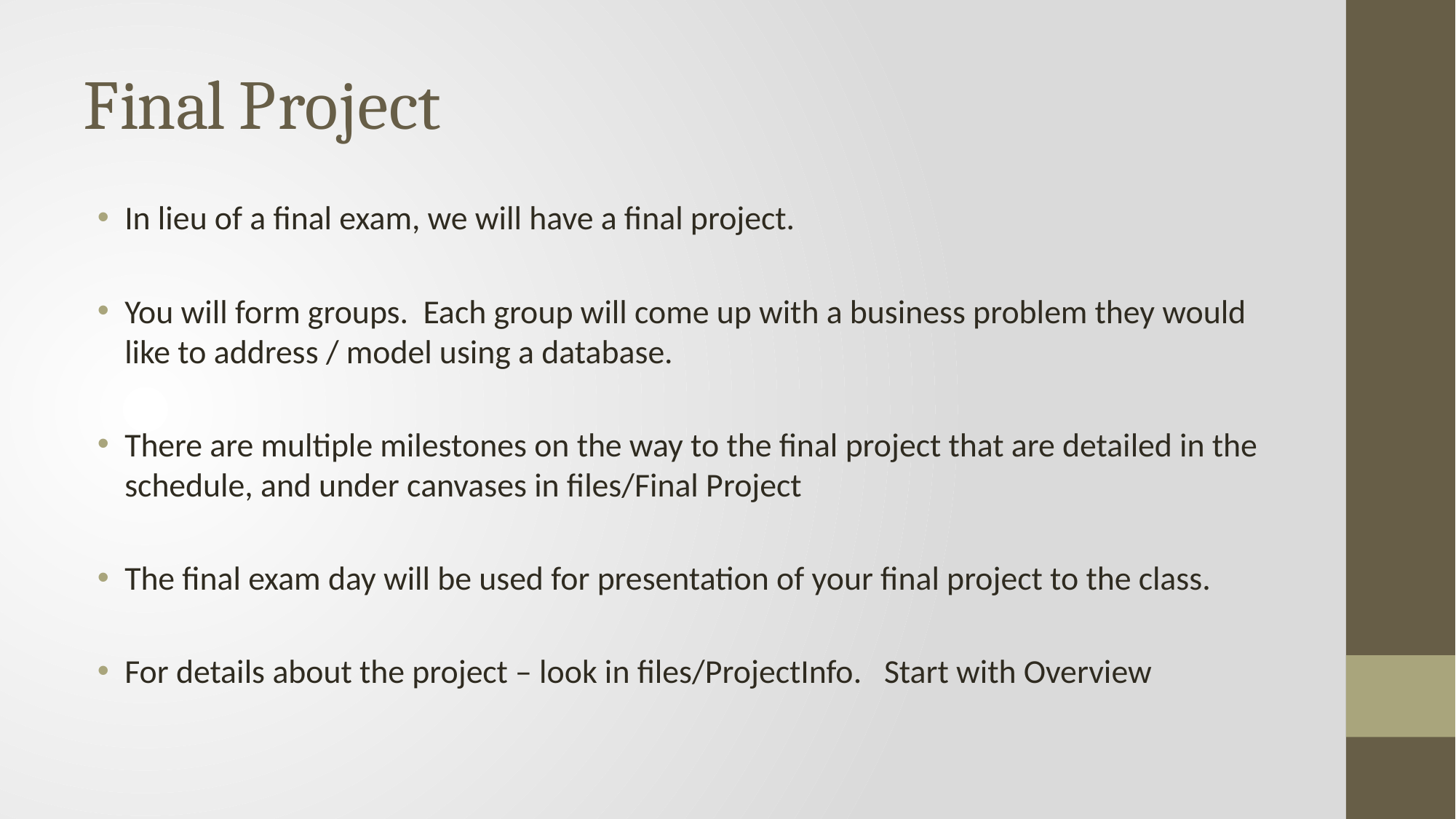

# Final Project
In lieu of a final exam, we will have a final project.

You will form groups.  Each group will come up with a business problem they would like to address / model using a database.

There are multiple milestones on the way to the final project that are detailed in the schedule, and under canvases in files/Final Project

The final exam day will be used for presentation of your final project to the class.

For details about the project – look in files/ProjectInfo.   Start with Overview